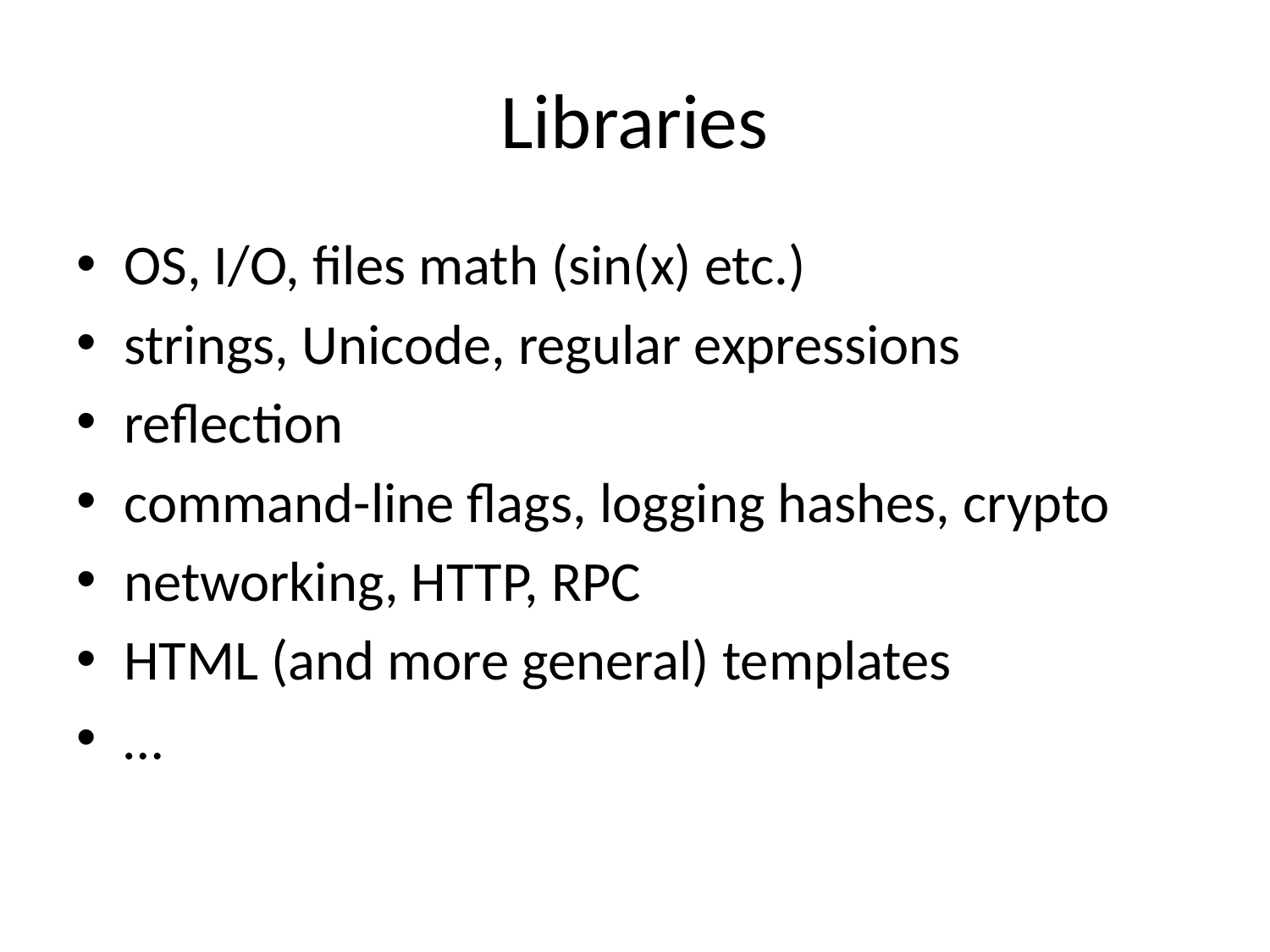

# Libraries
OS, I/O, files math (sin(x) etc.)
strings, Unicode, regular expressions
reflection
command-line flags, logging hashes, crypto
networking, HTTP, RPC
HTML (and more general) templates
…